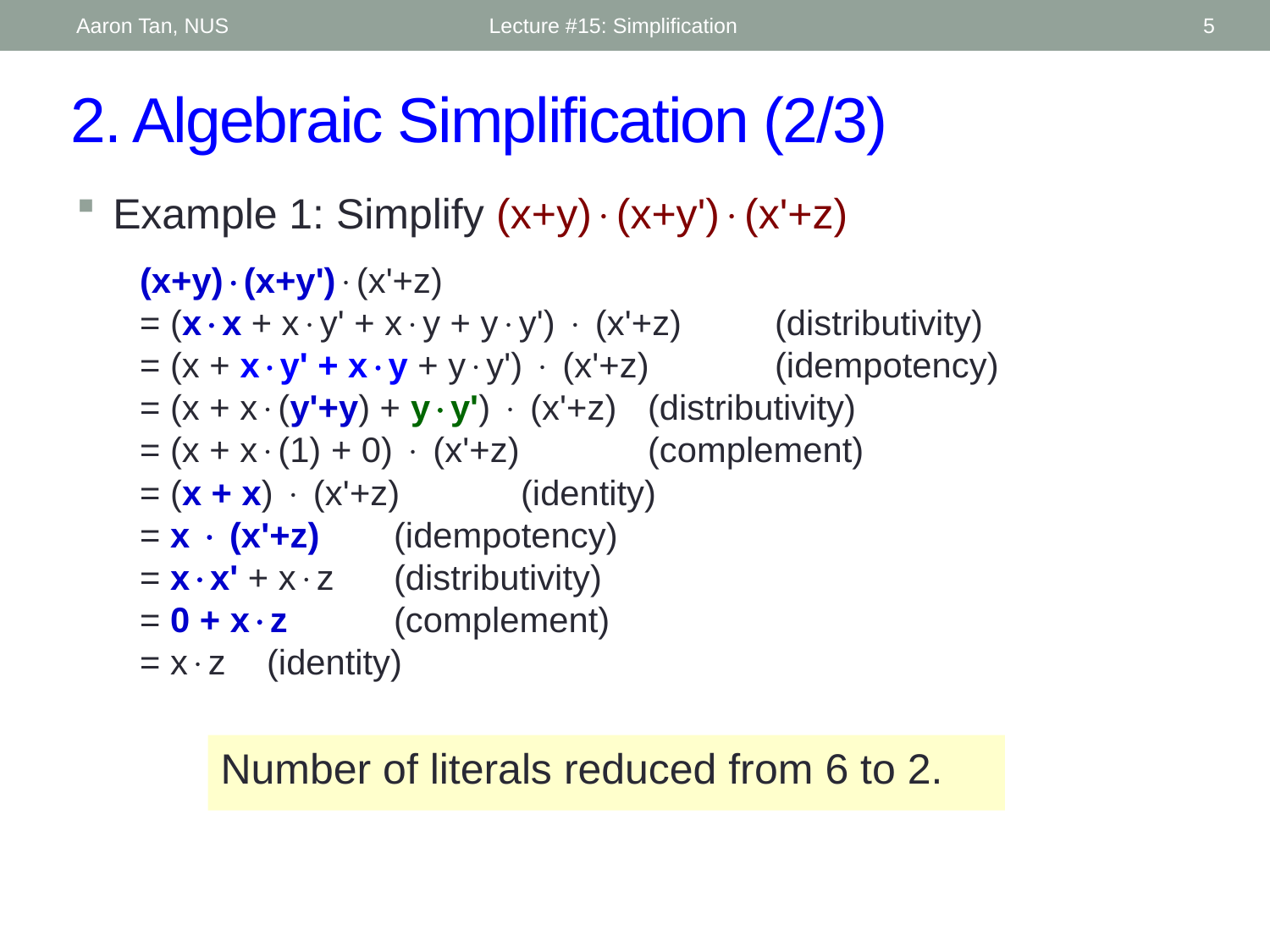

Aaron Tan, NUS
Lecture #15: Simplification
5
# 2. Algebraic Simplification (2/3)
Example 1: Simplify (x+y)⋅(x+y')⋅(x'+z)
	(x+y)⋅(x+y')⋅(x'+z)
= (x⋅x + x⋅y' + x⋅y + y⋅y') ⋅ (x'+z) 	(distributivity)
= (x + x⋅y' + x⋅y + y⋅y') ⋅ (x'+z) 	(idempotency)
= (x + x⋅(y'+y) + y⋅y') ⋅ (x'+z) 	(distributivity)
= (x + x⋅(1) + 0) ⋅ (x'+z) 	(complement)
= (x + x) ⋅ (x'+z) 	(identity)
= x ⋅ (x'+z) 	(idempotency)
= x⋅x' + x⋅z 	(distributivity)
= 0 + x⋅z 	(complement)
= x⋅z 	(identity)
Number of literals reduced from 6 to 2.